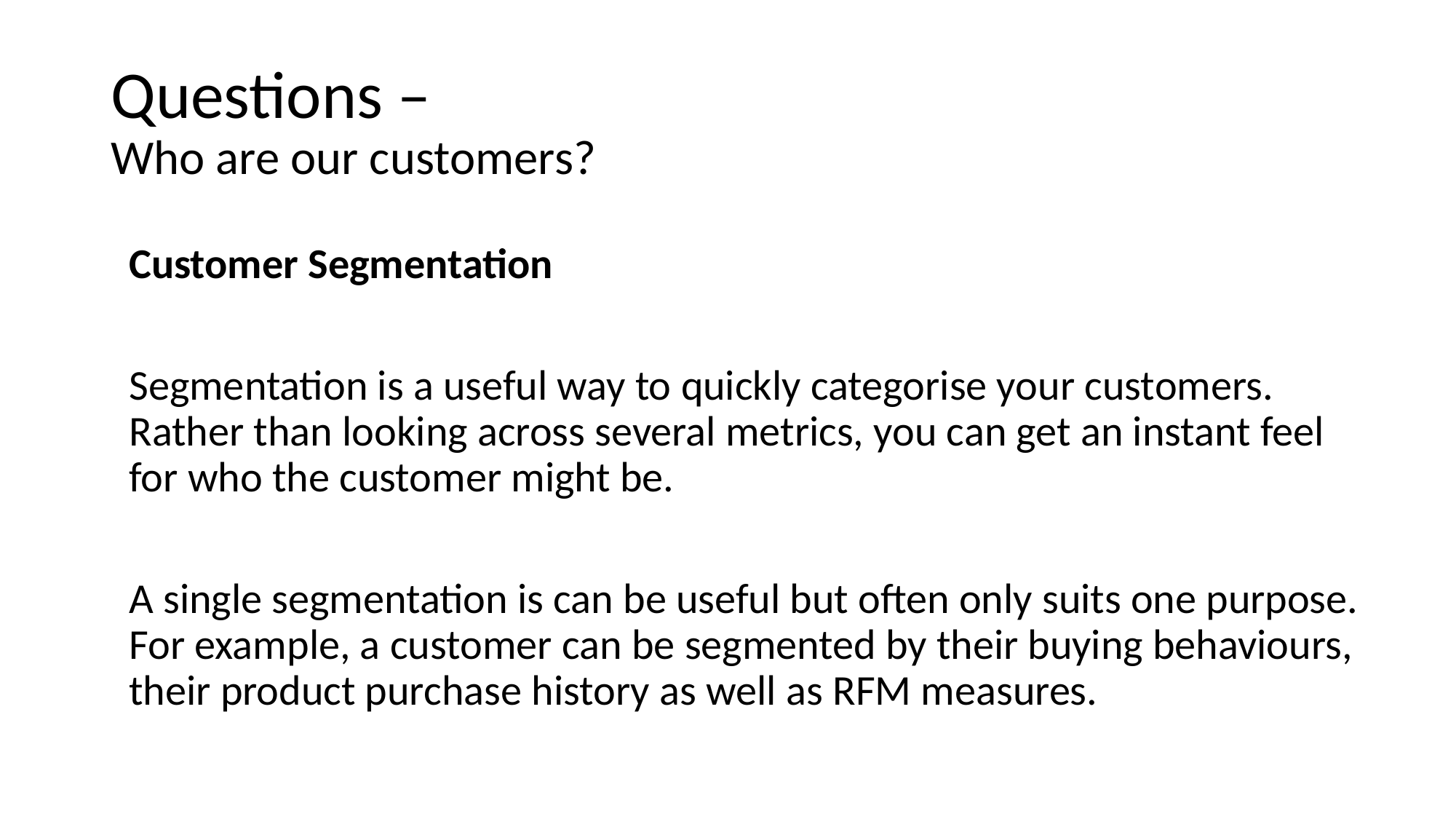

# Questions – Who are our customers?

Customer Segmentation

Segmentation is a useful way to quickly categorise your customers. Rather than looking across several metrics, you can get an instant feel for who the customer might be.

A single segmentation is can be useful but often only suits one purpose. For example, a customer can be segmented by their buying behaviours, their product purchase history as well as RFM measures.